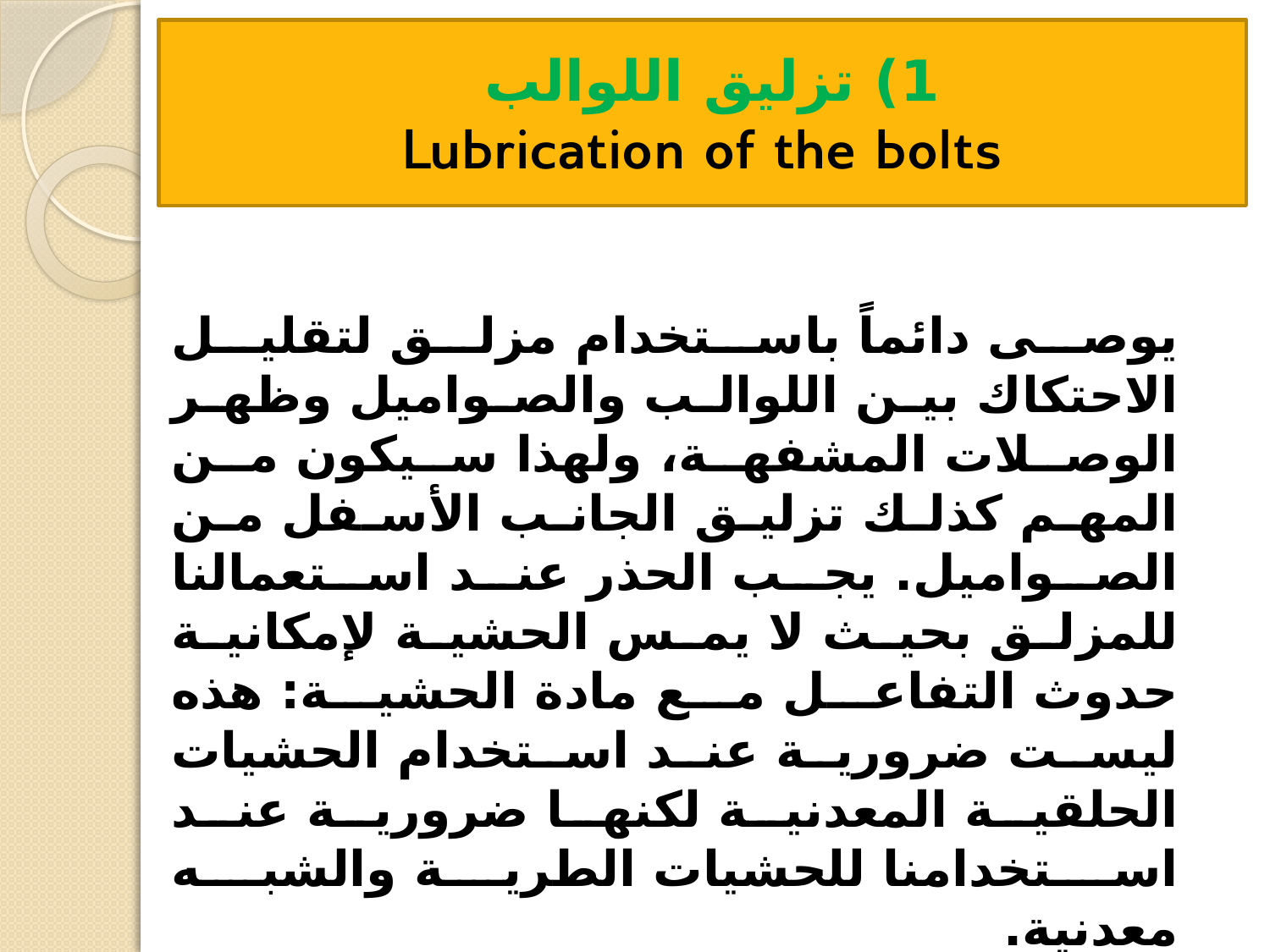

# 1) تزليق اللوالب Lubrication of the bolts

يوصى دائماً باستخدام مزلق لتقليل الاحتكاك بين اللوالب والصواميل وظهر الوصلات المشفهة، ولهذا سيكون من المهم كذلك تزليق الجانب الأسفل من الصواميل. يجب الحذر عند استعمالنا للمزلق بحيث لا يمس الحشية لإمكانية حدوث التفاعل مع مادة الحشية: هذه ليست ضرورية عند استخدام الحشيات الحلقية المعدنية لكنها ضرورية عند استخدامنا للحشيات الطرية والشبه معدنية.